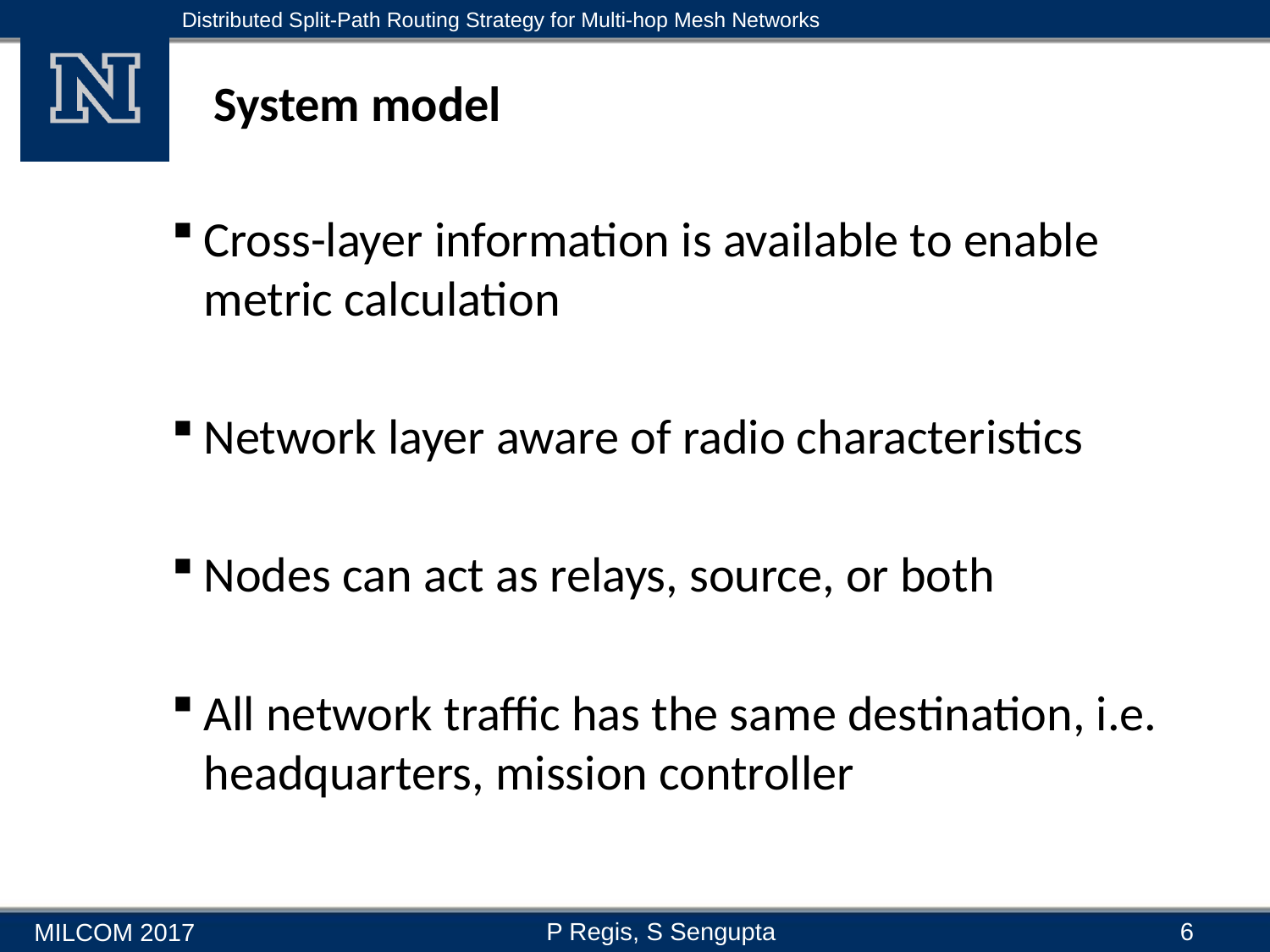

# System model
Cross-layer information is available to enable metric calculation

Network layer aware of radio characteristics

Nodes can act as relays, source, or both

All network traffic has the same destination, i.e. headquarters, mission controller

6